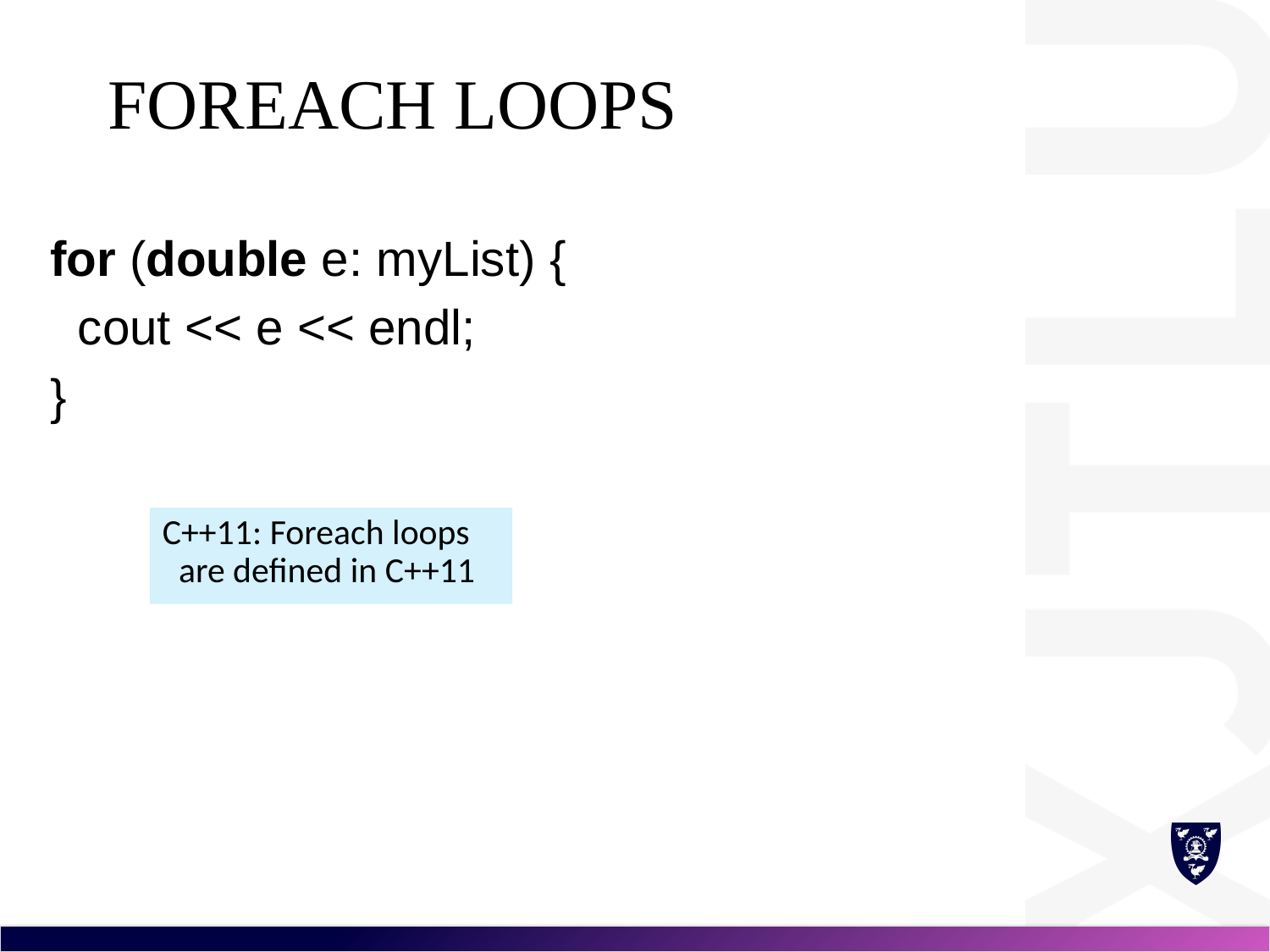

# Foreach Loops
for (double e: myList) {
  cout << e << endl;
}

C++11: Foreach loops are defined in C++11
40